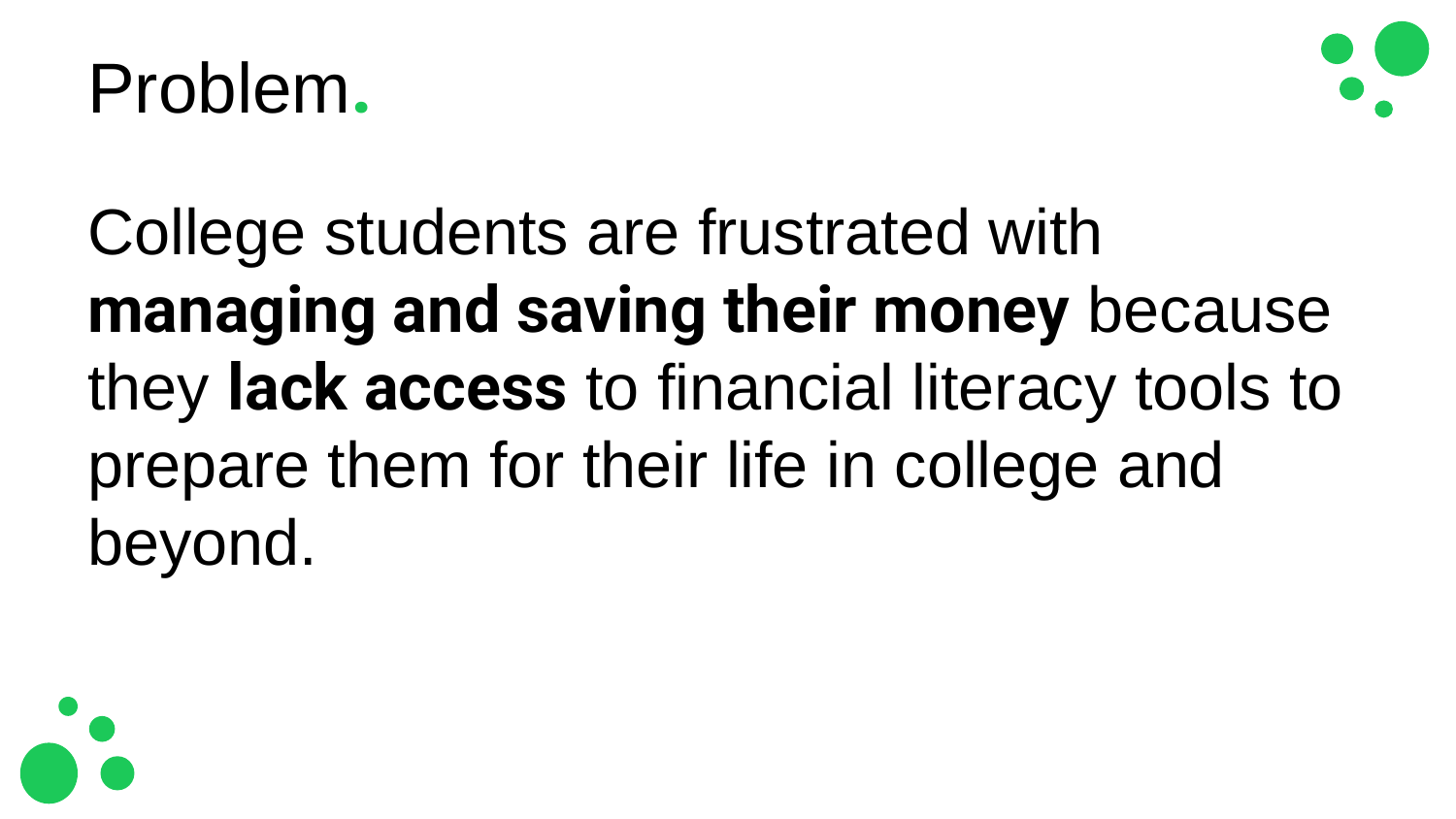

Problem.

College students are frustrated with managing and saving their money because they lack access to financial literacy tools to prepare them for their life in college and beyond.